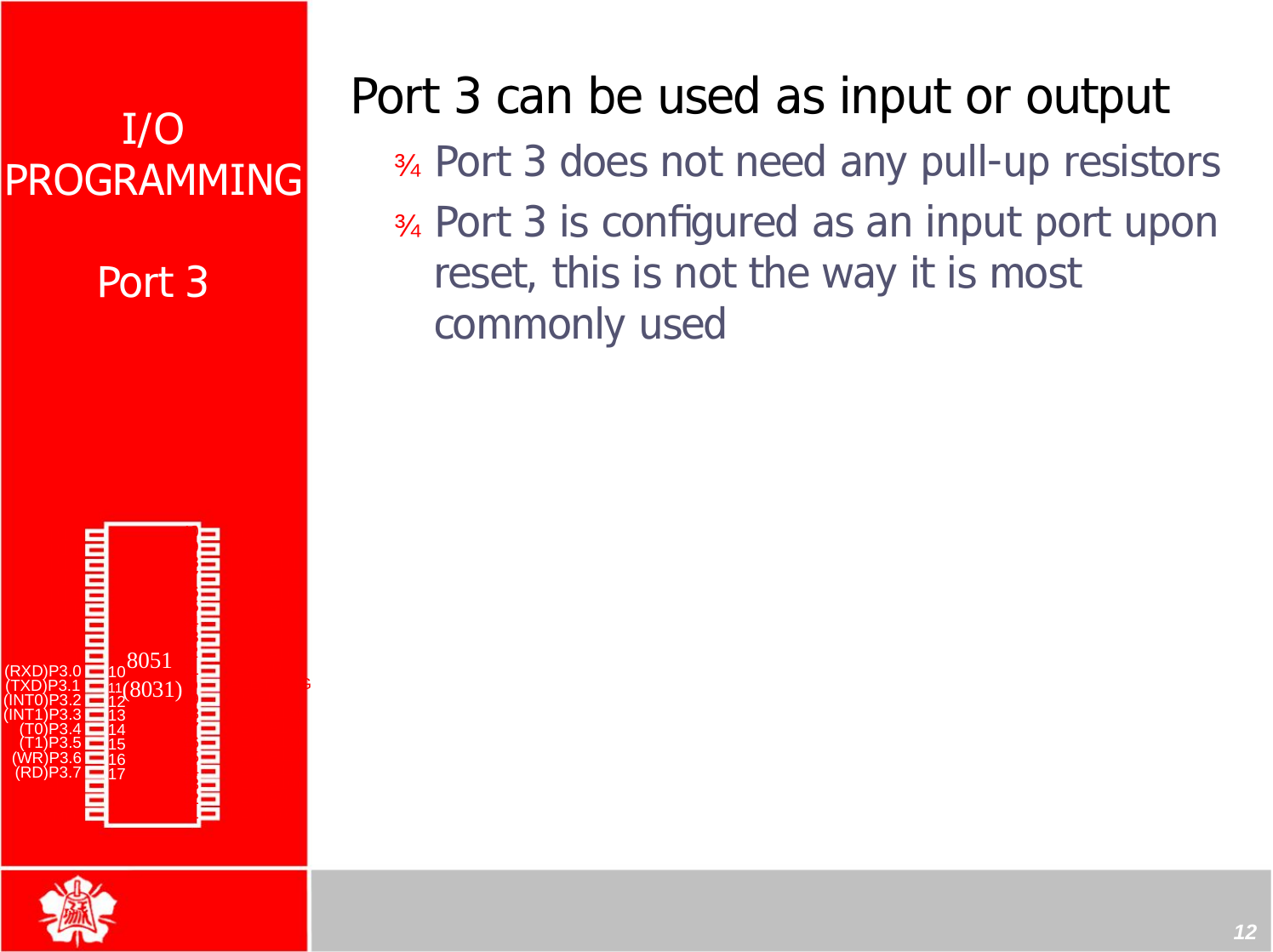

 Port 3 can be used as input or output
I/O
¾ Port 3 does not need any pull-up resistors
PROGRAMMING
¾ Port 3 is configured as an input port upon
reset, this is not the way it is most
commonly used
Port 3
40
39
38
37
36
35
34
33
32
Vcc
1
2
3
4
5
6
7
8
P1.0
P1.1
P1.2
P1.3
P1.4
P1.5
P1.6
P1.7
RST
P0.0(AD0)
P0.1(AD1)
P0.2(AD2)
P0.3(AD3)
P0.4(AD4)
P0.5(AD5)
P0.6(AD6)
P0.7(AD7)
-EA/VPP
ALE/PROG
-PSEN
9 8051
31
(RXD)P3.0
(TXD)P3.1
(INT0)P3.2
(INT1)P3.3
(T0)P3.4
(T1)P3.5
(WR)P3.6
(RD)P3.7
XTAL2
XTAL1
GND
10
11(8031)30
29
28
27
26
25
24
23
22
21
12
13
14
15
16
17
18
19
20
P2.7(A15)
P2.6(A14)
P2.5(A13)
P2.4(A12)
P2.3(A11)
P2.2(A10)
P2.1(A9)
P2.0(A8)
12